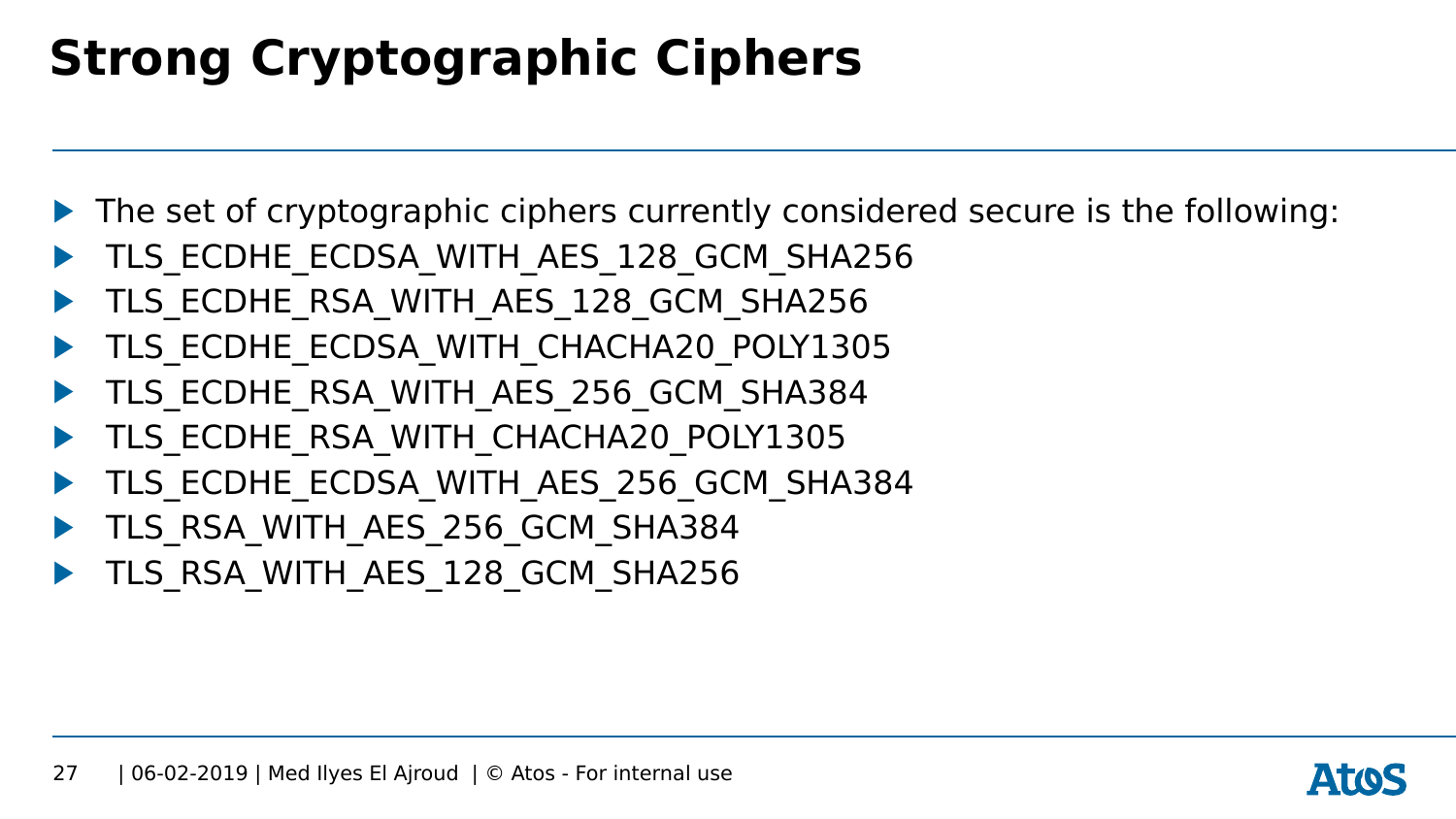

# Strong Cryptographic Ciphers
The set of cryptographic ciphers currently considered secure is the following:
 TLS_ECDHE_ECDSA_WITH_AES_128_GCM_SHA256
 TLS_ECDHE_RSA_WITH_AES_128_GCM_SHA256
 TLS_ECDHE_ECDSA_WITH_CHACHA20_POLY1305
 TLS_ECDHE_RSA_WITH_AES_256_GCM_SHA384
 TLS_ECDHE_RSA_WITH_CHACHA20_POLY1305
 TLS_ECDHE_ECDSA_WITH_AES_256_GCM_SHA384
 TLS_RSA_WITH_AES_256_GCM_SHA384
 TLS_RSA_WITH_AES_128_GCM_SHA256

27